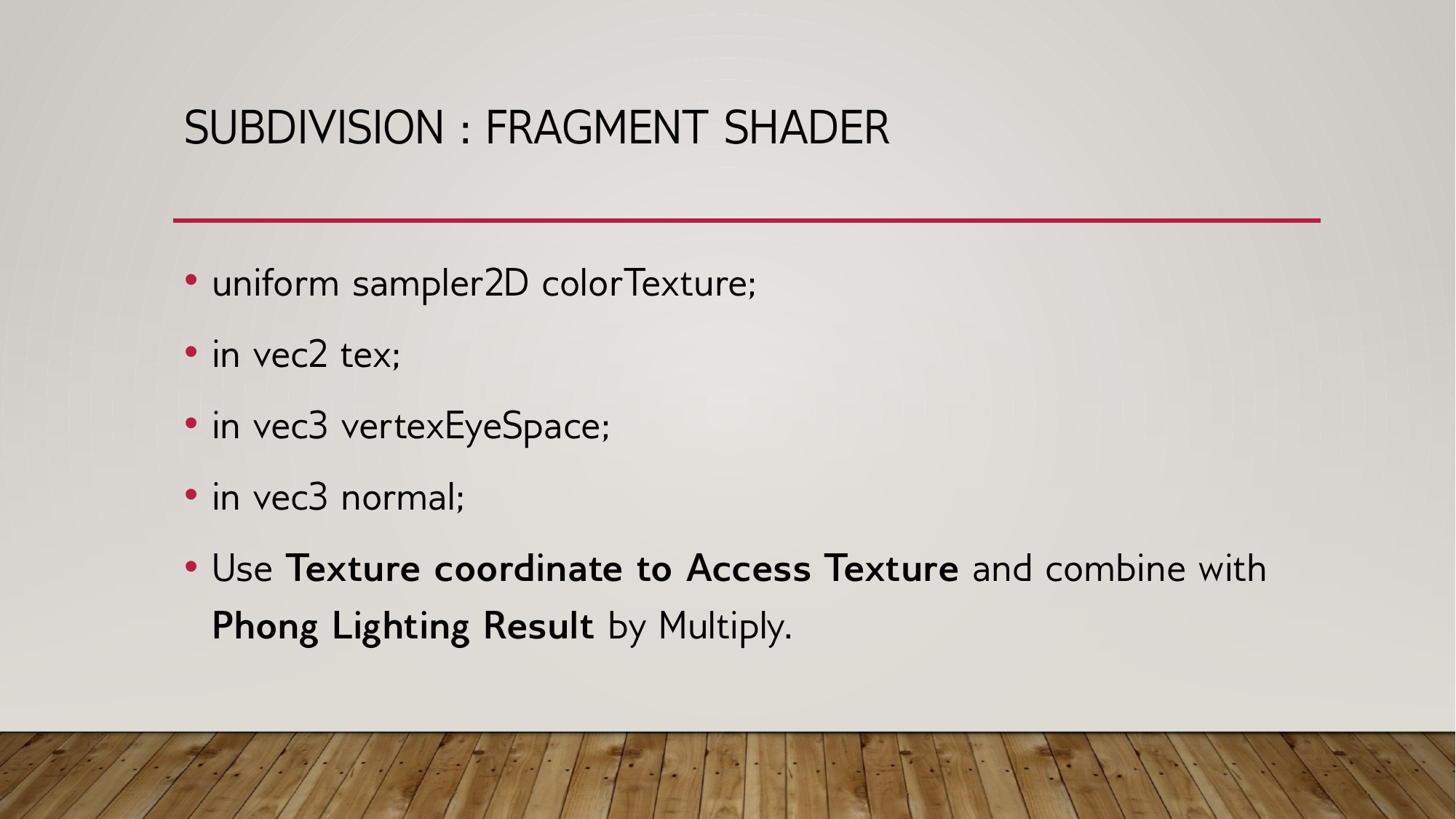

# Subdivision : Fragment Shader
uniform sampler2D colorTexture;
in vec2 tex;
in vec3 vertexEyeSpace;
in vec3 normal;
Use Texture coordinate to Access Texture and combine with Phong Lighting Result by Multiply.